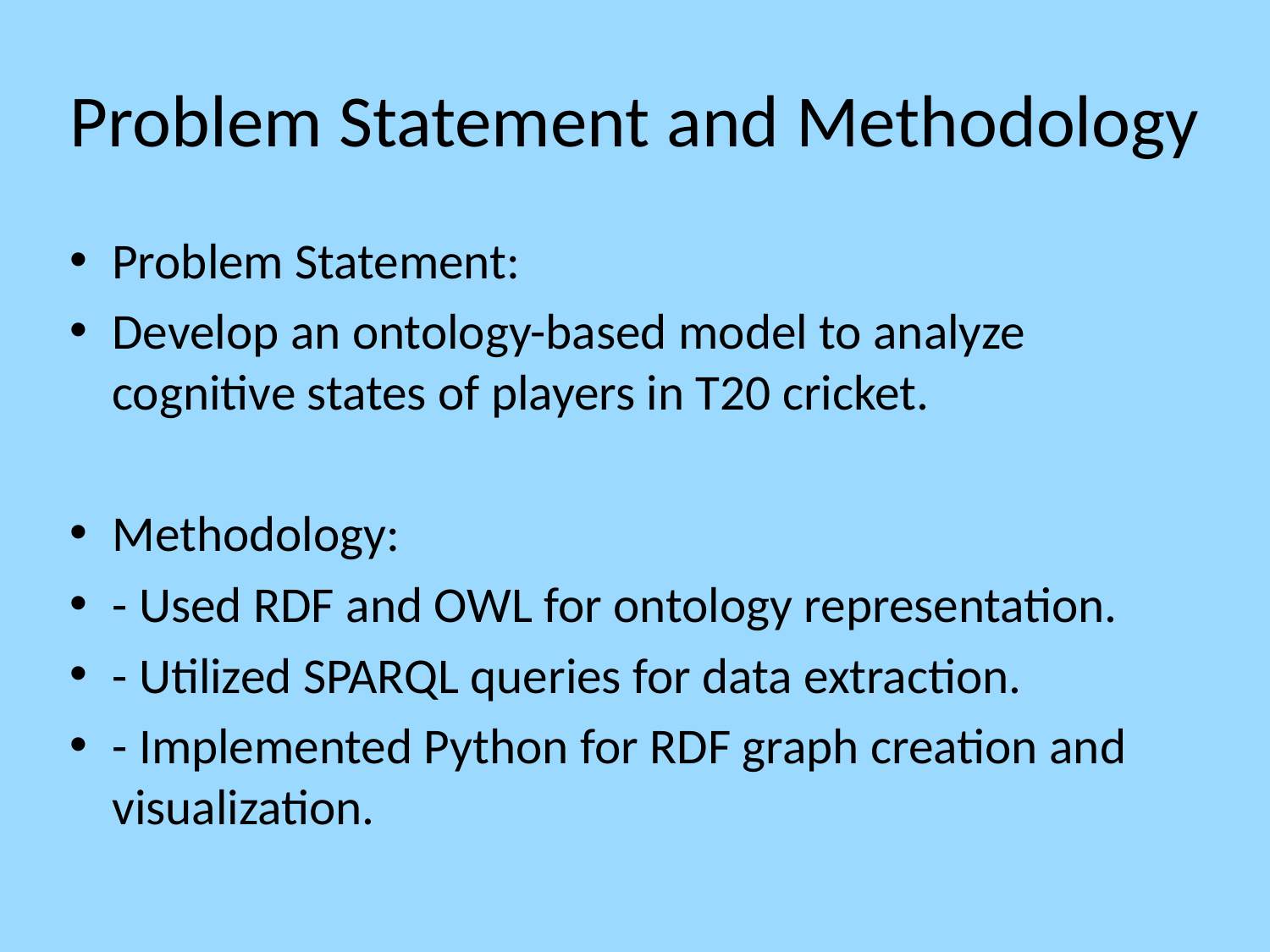

# Problem Statement and Methodology
Problem Statement:
Develop an ontology-based model to analyze cognitive states of players in T20 cricket.

Methodology:
- Used RDF and OWL for ontology representation.
- Utilized SPARQL queries for data extraction.
- Implemented Python for RDF graph creation and visualization.